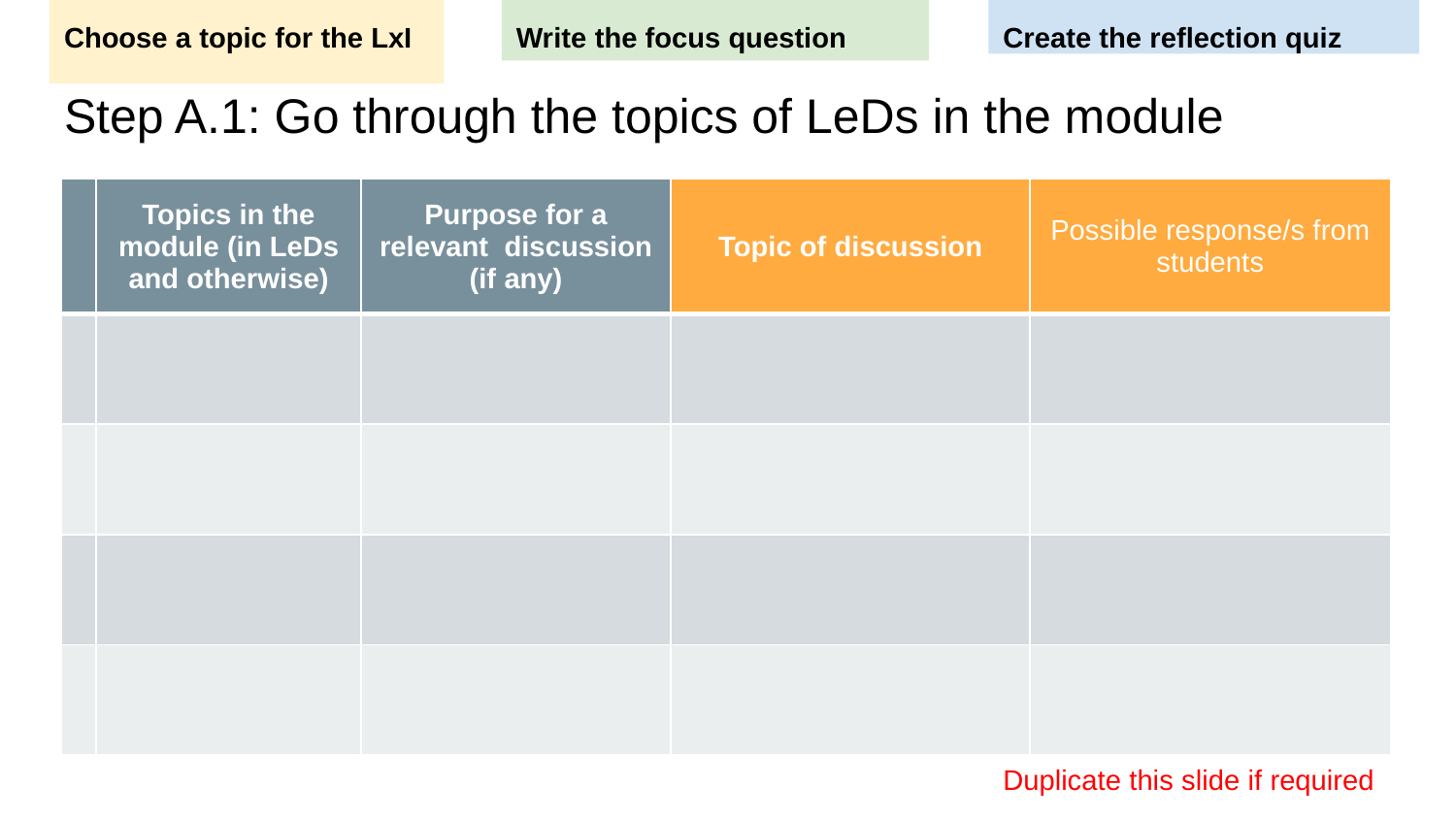

Choose a topic for the LxI
Create the reflection quiz
Write the focus question
# Step A.1: Go through the topics of LeDs in the module
|  | Topics in the module (in LeDs and otherwise) | Purpose for a relevant discussion (if any) | Topic of discussion | Possible response/s from students |
| --- | --- | --- | --- | --- |
|  |  |  |  |  |
|  |  |  |  |  |
|  |  |  |  |  |
|  |  |  |  |  |
Duplicate this slide if required